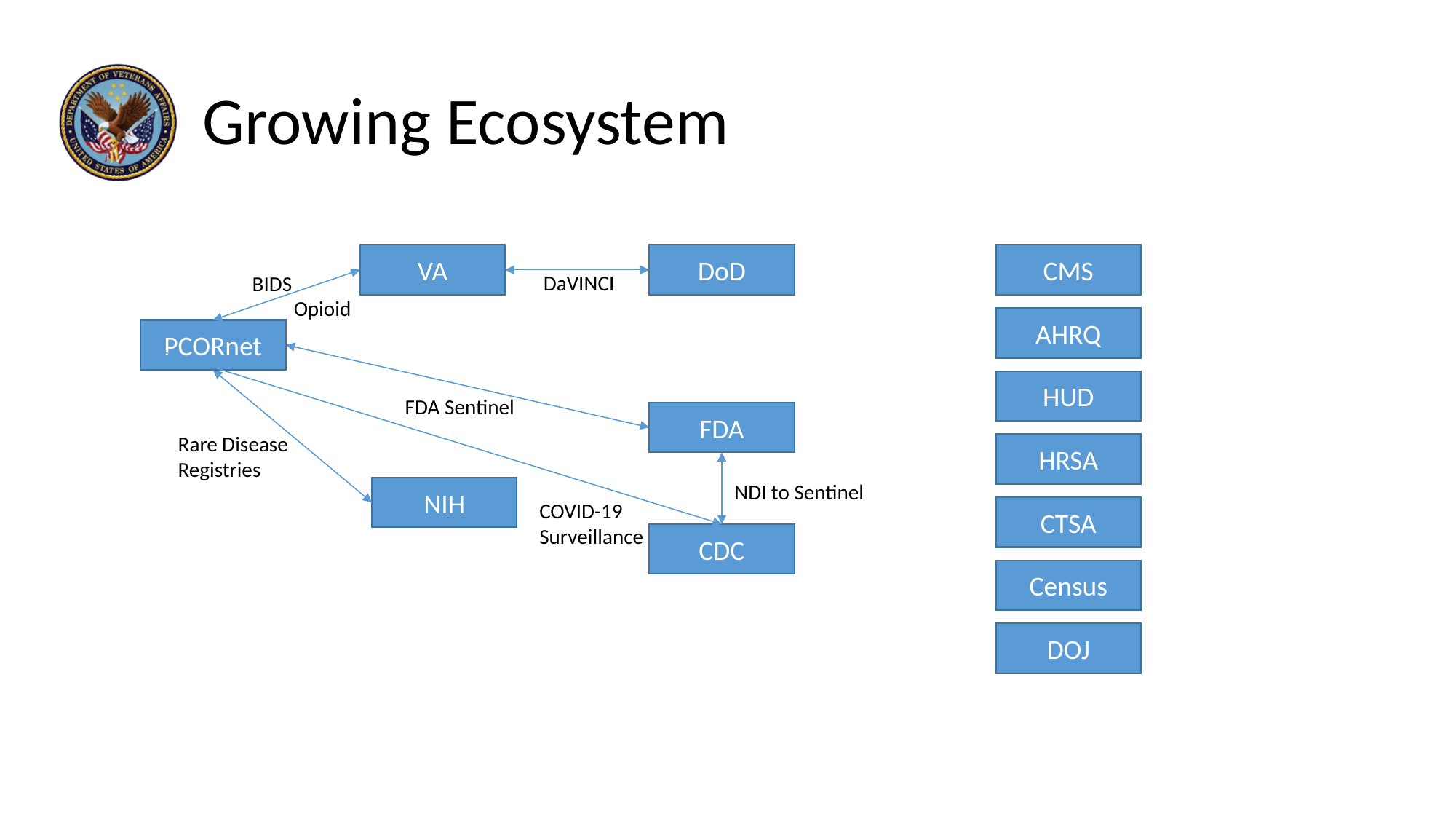

# Growing Ecosystem
VA
DoD
DaVINCI
BIDS
Opioid
PCORnet
FDA Sentinel
FDA
Rare Disease
Registries
NDI to Sentinel
NIH
COVID-19
Surveillance
CDC
CMS
AHRQ
HUD
HRSA
CTSA
Census
DOJ